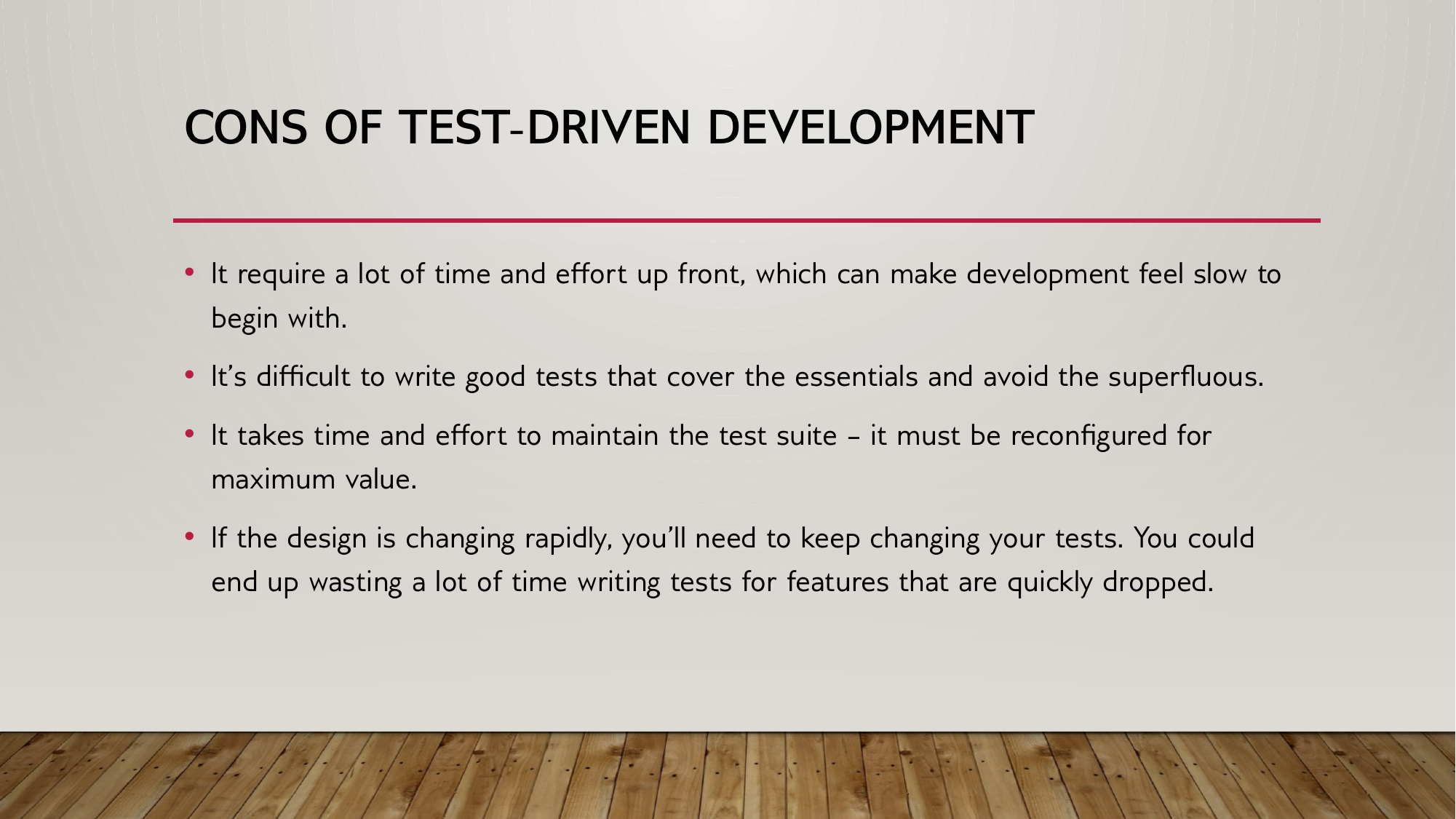

# Cons of Test-Driven Development
It require a lot of time and effort up front, which can make development feel slow to begin with.
It’s difficult to write good tests that cover the essentials and avoid the superfluous.
It takes time and effort to maintain the test suite – it must be reconfigured for maximum value.
If the design is changing rapidly, you’ll need to keep changing your tests. You could end up wasting a lot of time writing tests for features that are quickly dropped.